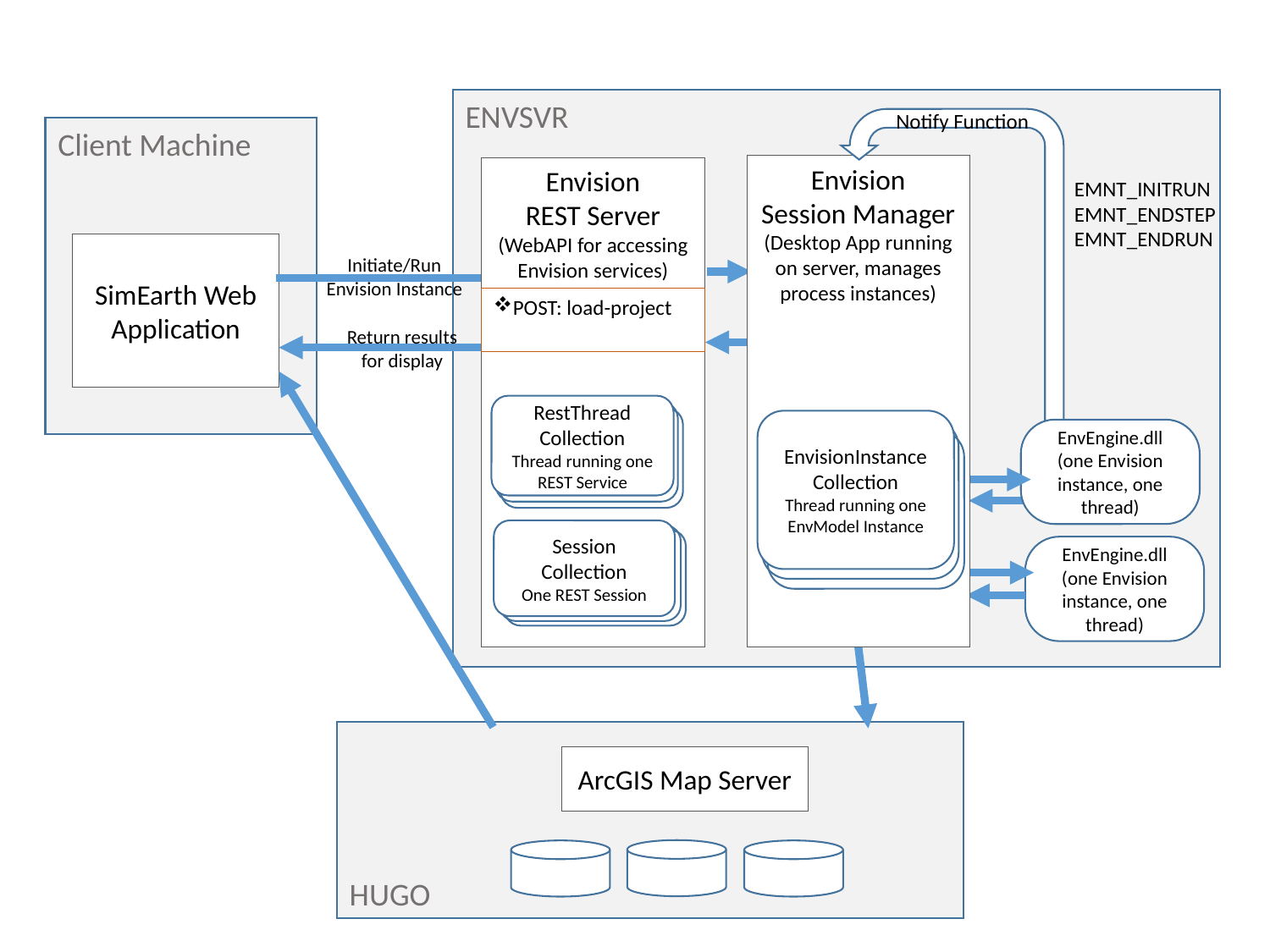

ENVSVR
Notify Function

Client Machine
Envision
Session Manager
(Desktop App running on server, manages process instances)
Envision
REST Server
(WebAPI for accessing Envision services)

EMNT_INITRUN
EMNT_ENDSTEP
EMNT_ENDRUN
SimEarth Web
Application
Initiate/Run
Envision Instance
POST: load-project

Return results
for display
RestThread
Collection
Thread running one REST Service

EnvisionInstance
Collection
Thread running one EnvModel Instance

EnvEngine.dll (one Envision instance, one thread)
Session
Collection
One REST Session

EnvEngine.dll (one Envision instance, one thread)
HUGO
ArcGIS Map Server